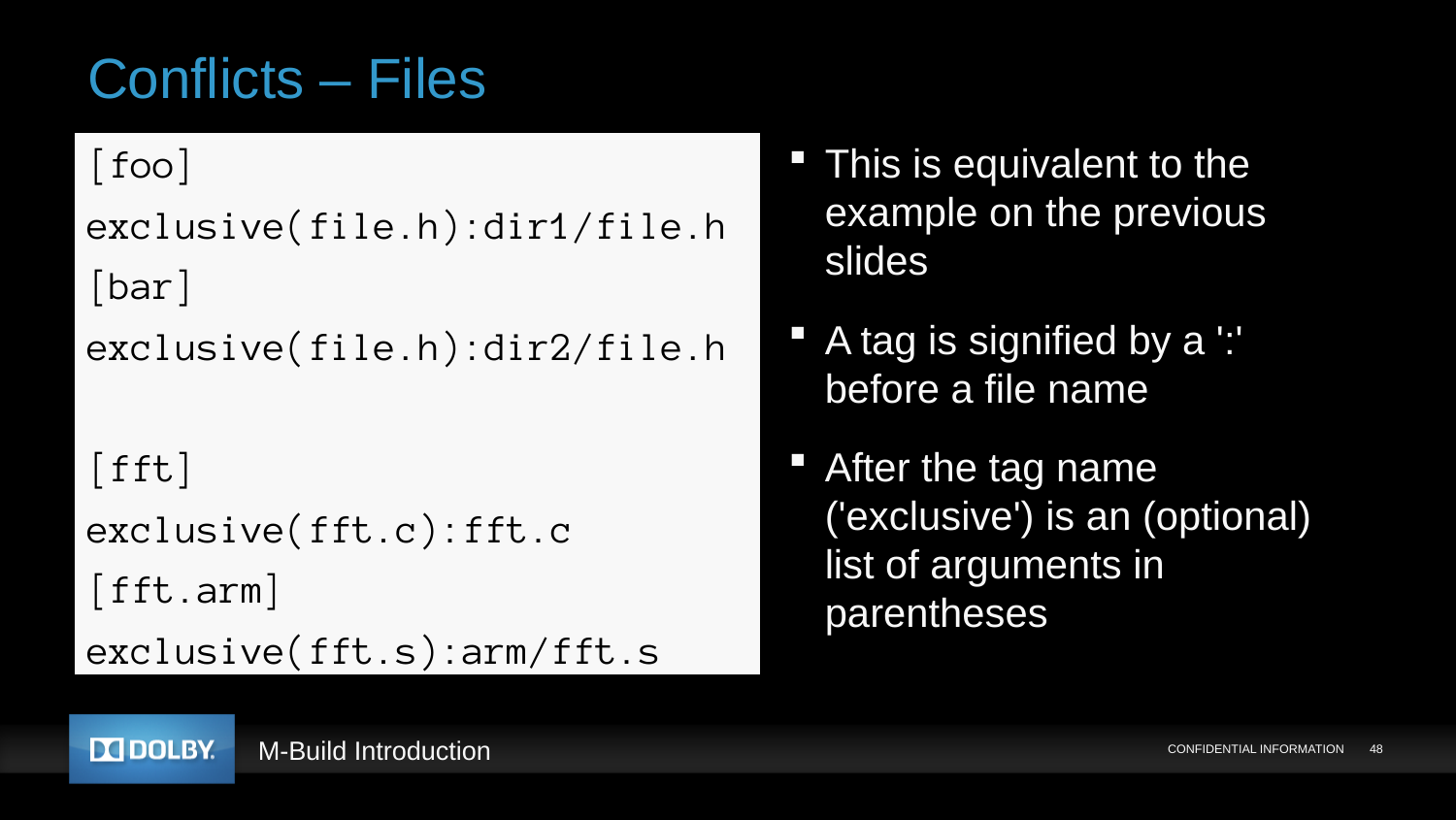

# Conflicts – Files
[foo]
exclusive(file.h):dir1/file.h
[bar]
exclusive(file.h):dir2/file.h

[fft]
exclusive(fft.c):fft.c
[fft.arm]
exclusive(fft.s):arm/fft.s
This is equivalent to the example on the previous slides
A tag is signified by a ':' before a file name
After the tag name ('exclusive') is an (optional) list of arguments in parentheses

CONFIDENTIAL INFORMATION
48